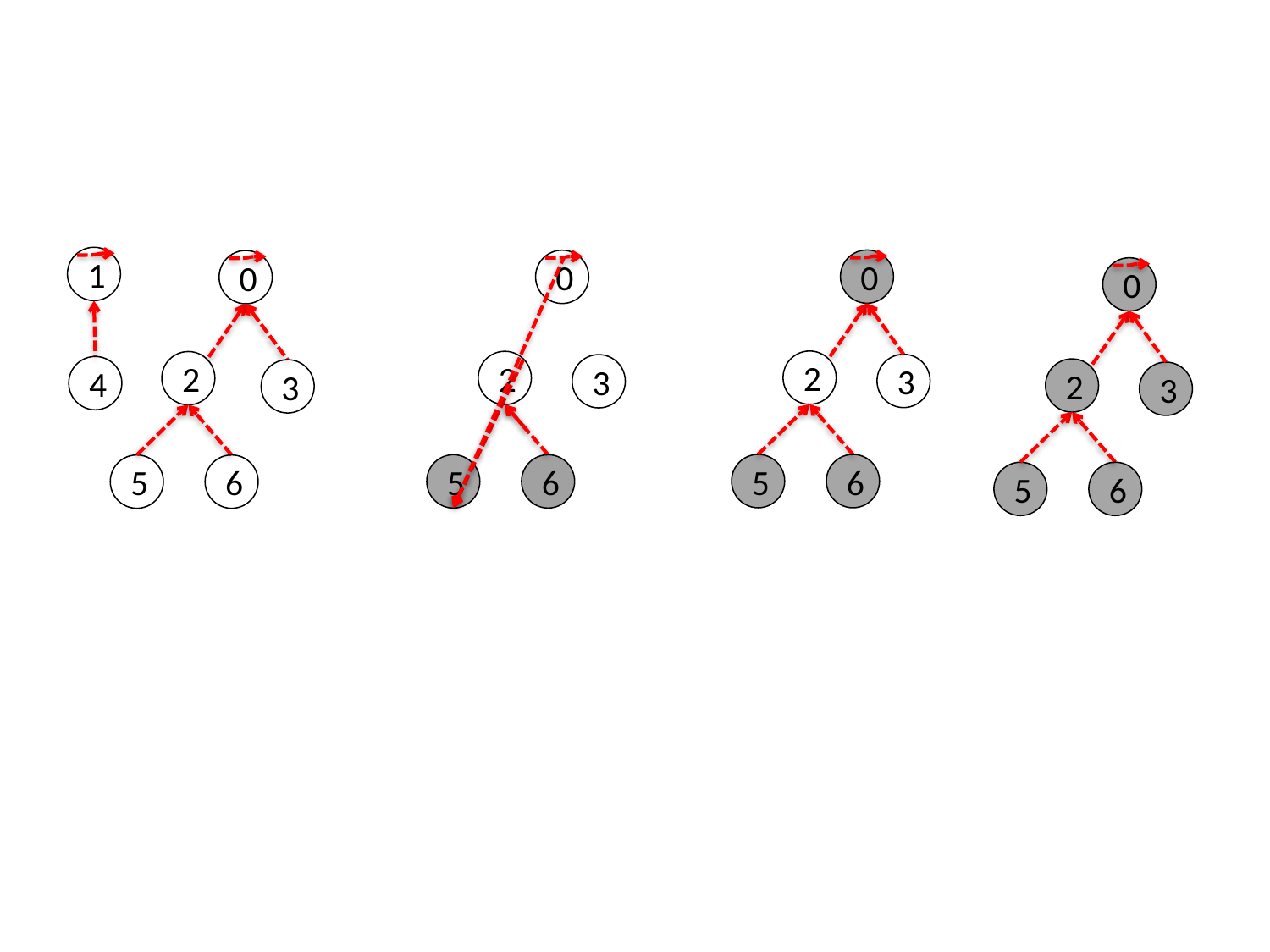

1
0
0
0
0
2
2
2
3
3
4
2
3
3
5
6
5
6
5
6
5
6